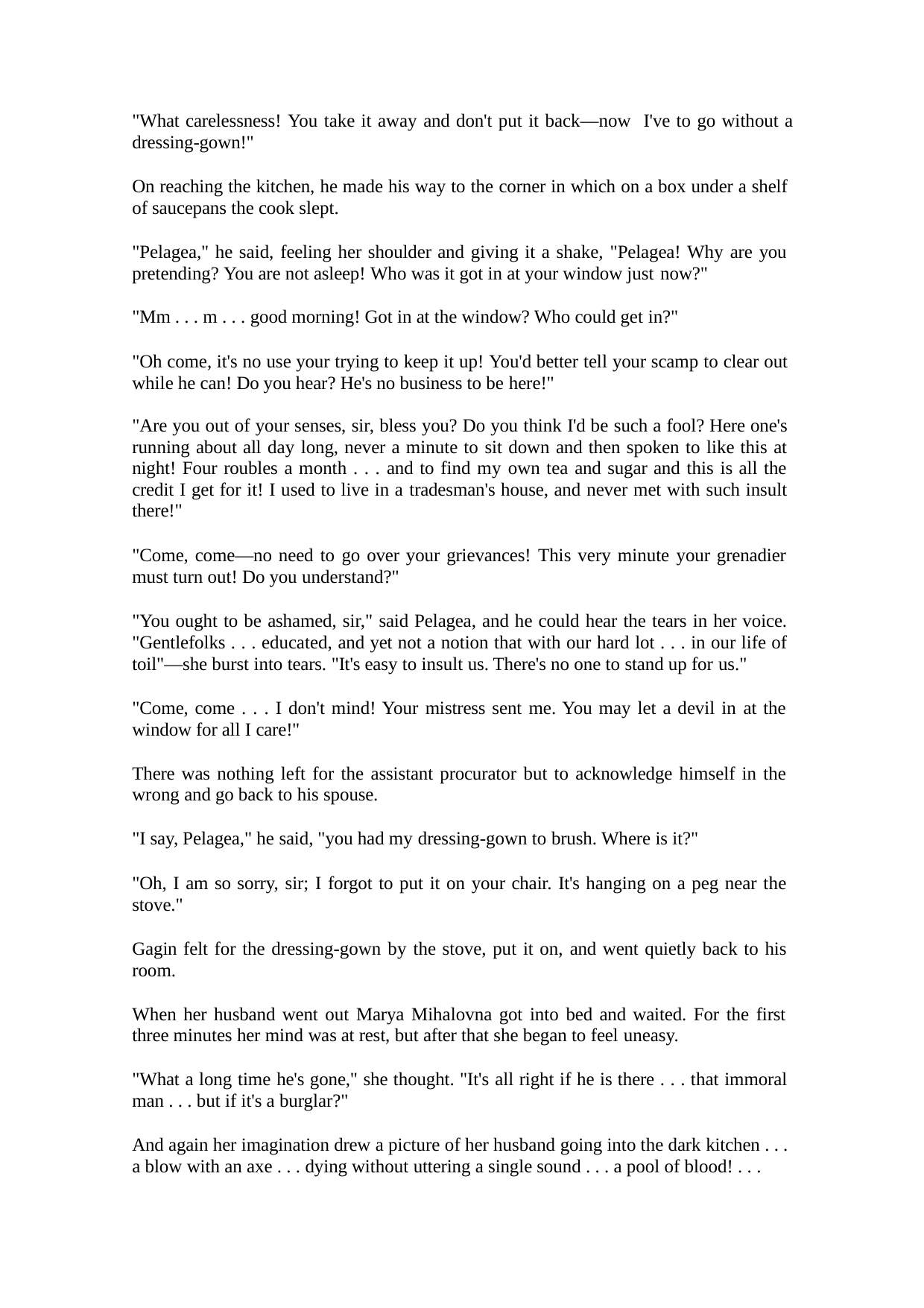

"What carelessness! You take it away and don't put it back—now  I've to go without a dressing-gown!"

On reaching the kitchen, he made his way to the corner in which on a box under a shelf  of saucepans the cook slept.

"Pelagea," he said, feeling her shoulder and giving it a shake, "Pelagea! Why are you  pretending? You are not asleep! Who was it got in at your window just now?"

"Mm . . . m . . . good morning! Got in at the window? Who could get in?"

"Oh come, it's no use your trying to keep it up! You'd better tell your scamp to clear out  while he can! Do you hear? He's no business to be here!"

"Are you out of your senses, sir, bless you? Do you think I'd be such a fool? Here one's  running about all day long, never a minute to sit down and then spoken to like this at  night! Four roubles a month . . . and to find my own tea and sugar and this is all the  credit I get for it! I used to live in a tradesman's house, and never met with such insult  there!"

"Come, come—no need to go over your grievances! This very minute your grenadier  must turn out! Do you understand?"

"You ought to be ashamed, sir," said Pelagea, and he could hear the tears in her voice.  "Gentlefolks . . . educated, and yet not a notion that with our hard lot . . . in our life of  toil"—she burst into tears. "It's easy to insult us. There's no one to stand up for us."

"Come, come . . . I don't mind! Your mistress sent me. You may let a devil in at the  window for all I care!"

There was nothing left for the assistant procurator but to acknowledge himself in the  wrong and go back to his spouse.

"I say, Pelagea," he said, "you had my dressing-gown to brush. Where is it?"

"Oh, I am so sorry, sir; I forgot to put it on your chair. It's hanging on a peg near the  stove."

Gagin felt for the dressing-gown by the stove, put it on, and went quietly back to his  room.

When her husband went out Marya Mihalovna got into bed and waited. For the first  three minutes her mind was at rest, but after that she began to feel uneasy.

"What a long time he's gone," she thought. "It's all right if he is there . . . that immoral  man . . . but if it's a burglar?"

And again her imagination drew a picture of her husband going into the dark kitchen . . .  a blow with an axe . . . dying without uttering a single sound . . . a pool of blood! . . .